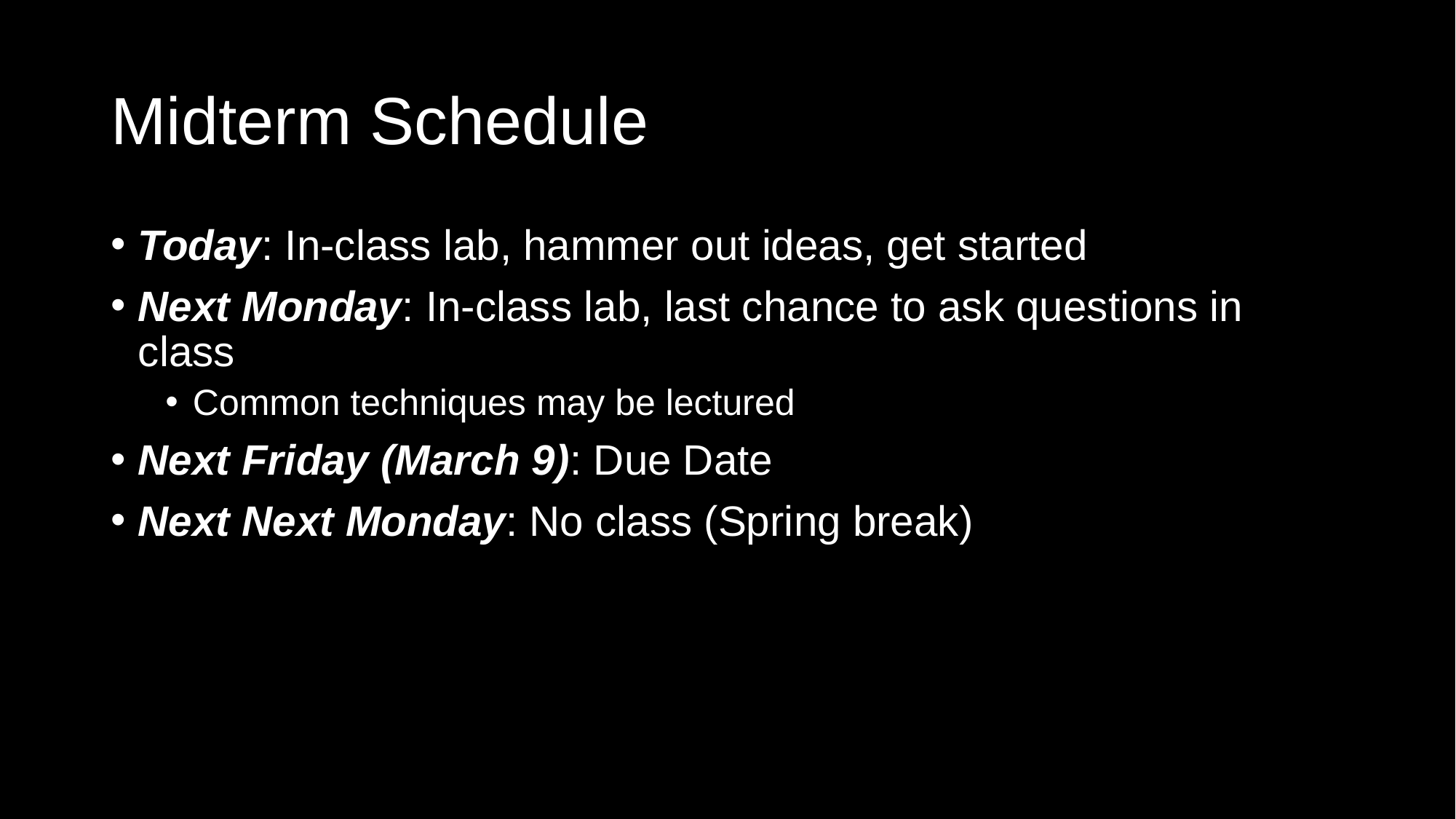

# Midterm Schedule
Today: In-class lab, hammer out ideas, get started
Next Monday: In-class lab, last chance to ask questions in class
Common techniques may be lectured
Next Friday (March 9): Due Date
Next Next Monday: No class (Spring break)